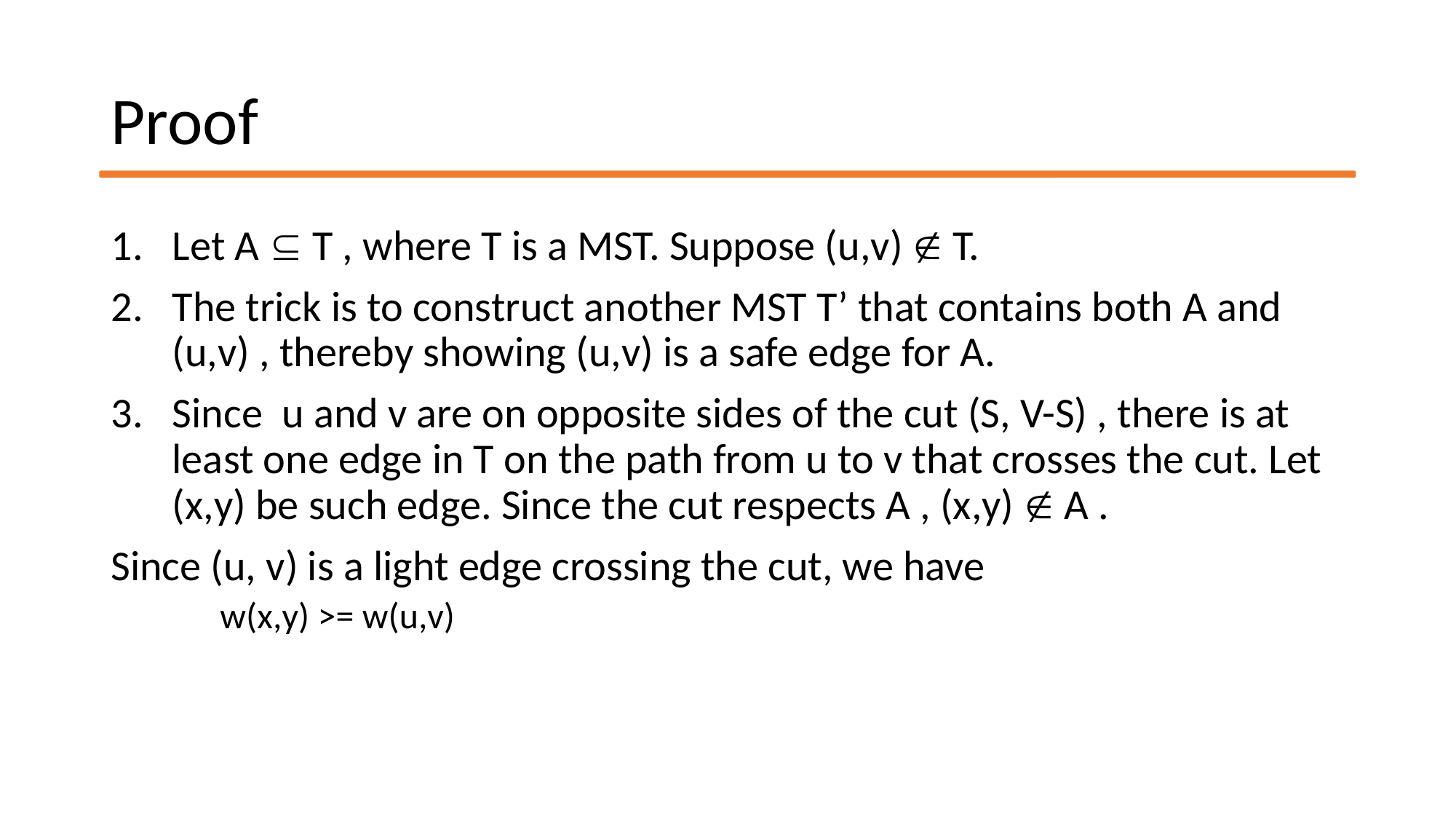

# Proof
Let A ⊆ T , where T is a MST. Suppose (u,v) ∉ T.
The trick is to construct another MST T’ that contains both A and (u,v) , thereby showing (u,v) is a safe edge for A.
Since  u and v are on opposite sides of the cut (S, V-S) , there is at least one edge in T on the path from u to v that crosses the cut. Let (x,y) be such edge. Since the cut respects A , (x,y) ∉ A .
Since (u, v) is a light edge crossing the cut, we have
w(x,y) >= w(u,v)